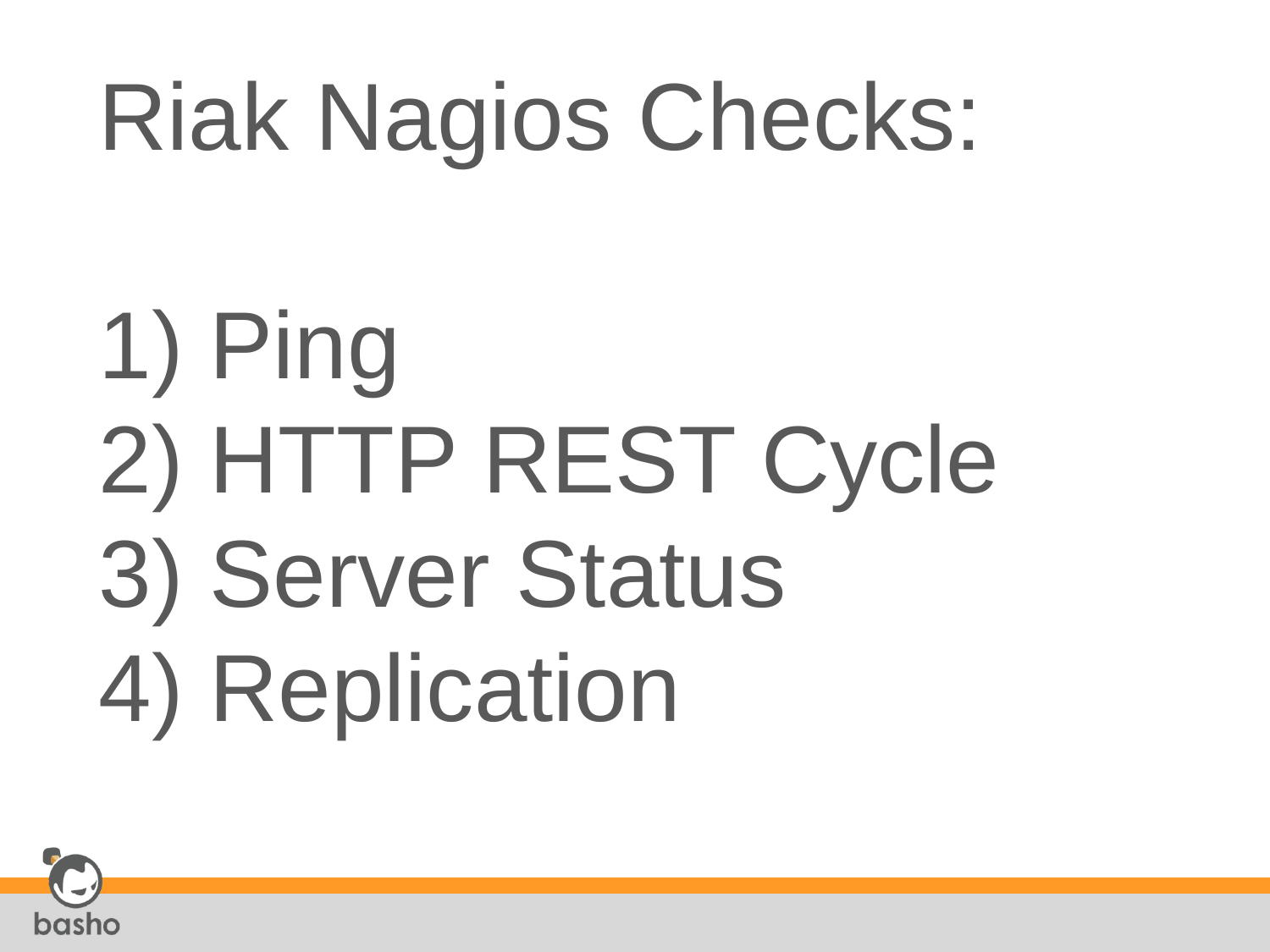

# Riak Nagios Checks: 1) Ping 2) HTTP REST Cycle 3) Server Status 4) Replication